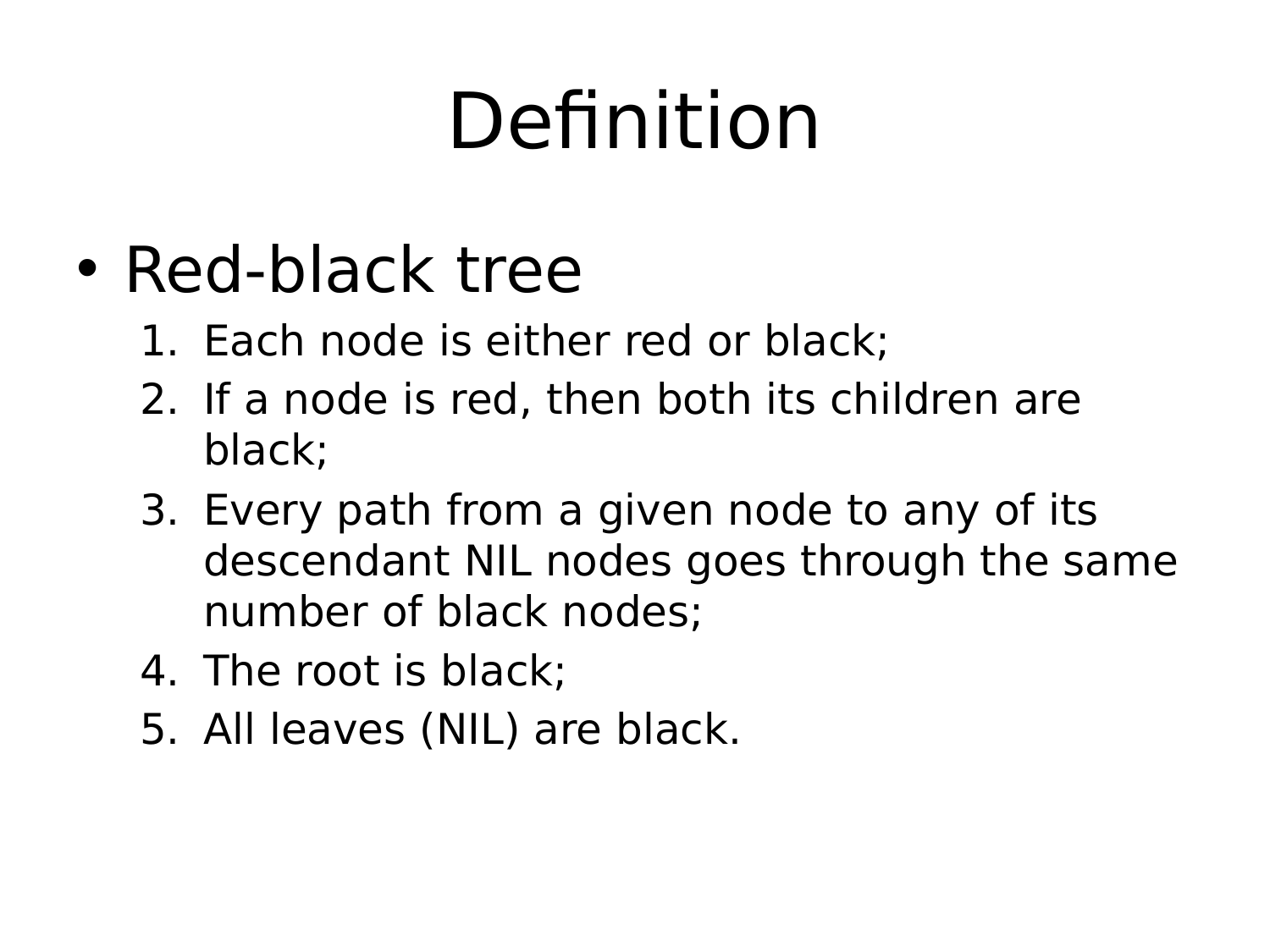

# Definition
Red-black tree
Each node is either red or black;
If a node is red, then both its children are black;
Every path from a given node to any of its descendant NIL nodes goes through the same number of black nodes;
The root is black;
All leaves (NIL) are black.